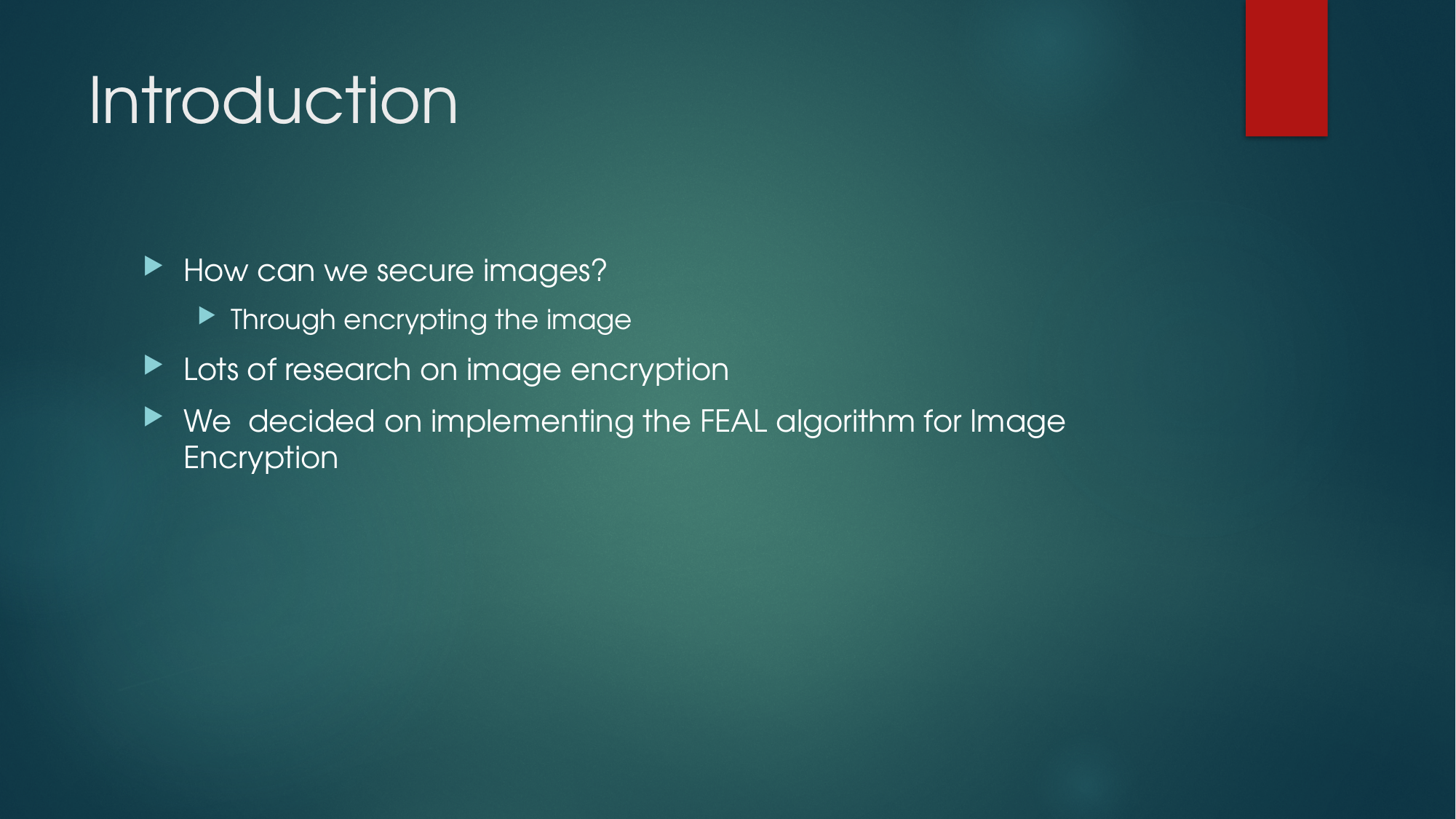

# Introduction
How can we secure images?
Through encrypting the image
Lots of research on image encryption
We  decided on implementing the FEAL algorithm for Image Encryption